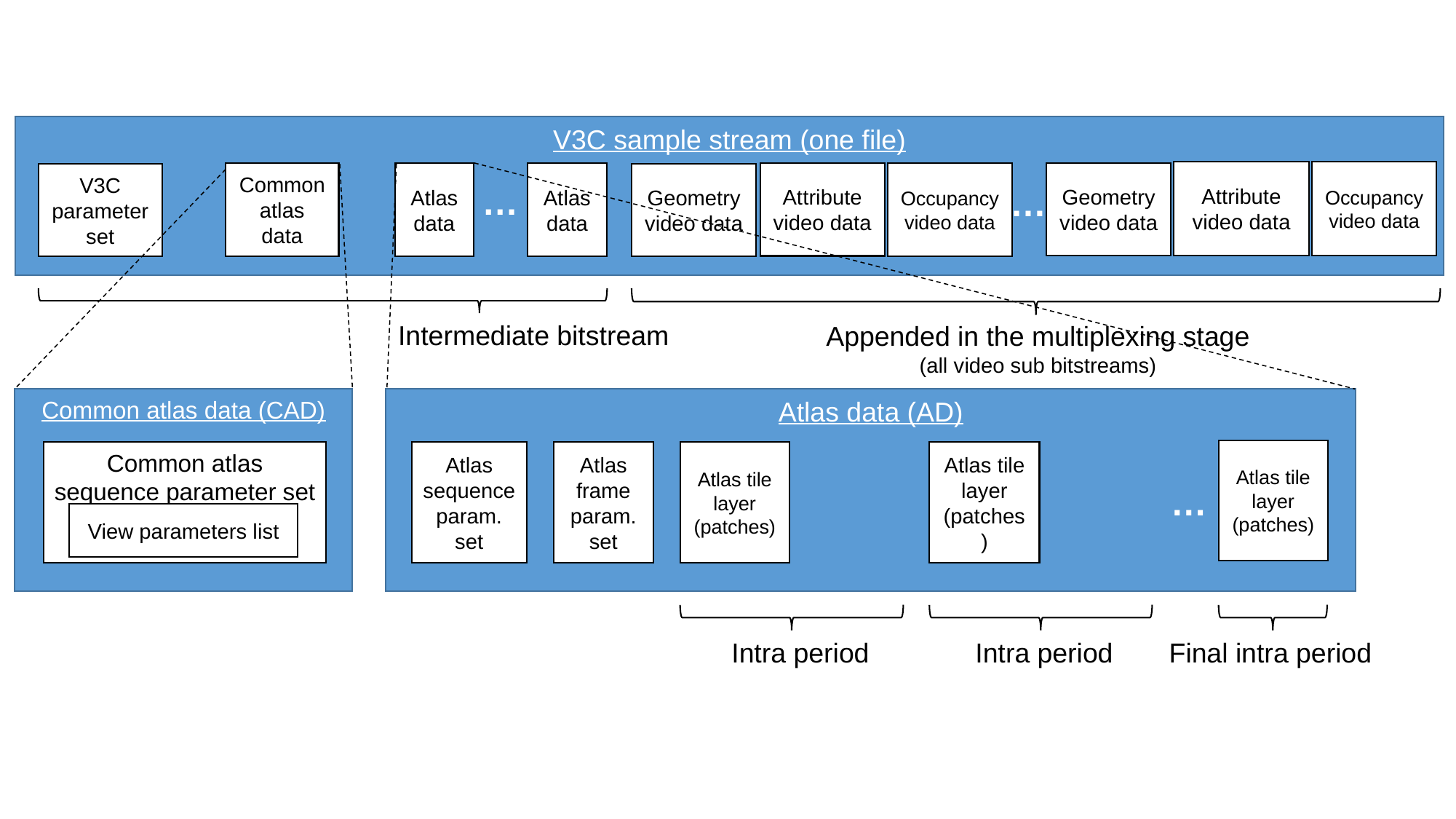

V3C sample stream (one file)
Attribute video data
Occupancy video data
Attribute video data
Common
atlas data
Atlas
data
Occupancy video data
Geometry video data
Atlas
data
V3C parameter set
Geometry video data
…
…
Intermediate bitstream
Appended in the multiplexing stage
(all video sub bitstreams)
Common atlas data (CAD)
Atlas data (AD)
Atlas tile layer (patches)
Common atlas sequence parameter set
Atlas frame param. set
Atlas tile layer (patches)
Atlas tile layer (patches)
Atlas sequence param. set
…
View parameters list

Intra period
Intra period
Final intra period